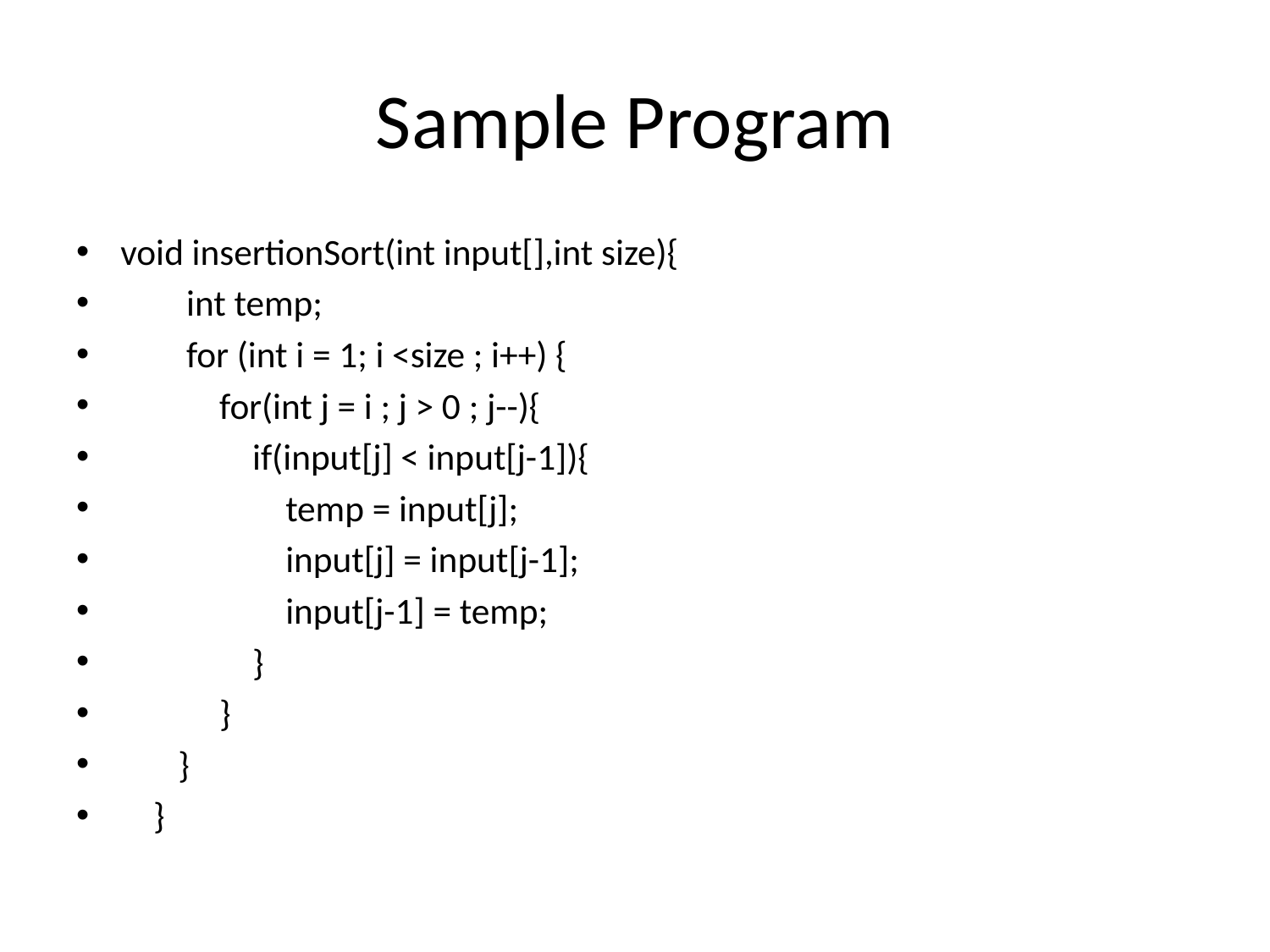

# Sample Program
void insertionSort(int input[],int size){
        int temp;
        for (int i = 1; i <size ; i++) {
            for(int j = i ; j > 0 ; j--){
                if(input[j] < input[j-1]){
                    temp = input[j];
                    input[j] = input[j-1];
                    input[j-1] = temp;
                }
            }
       }
    }